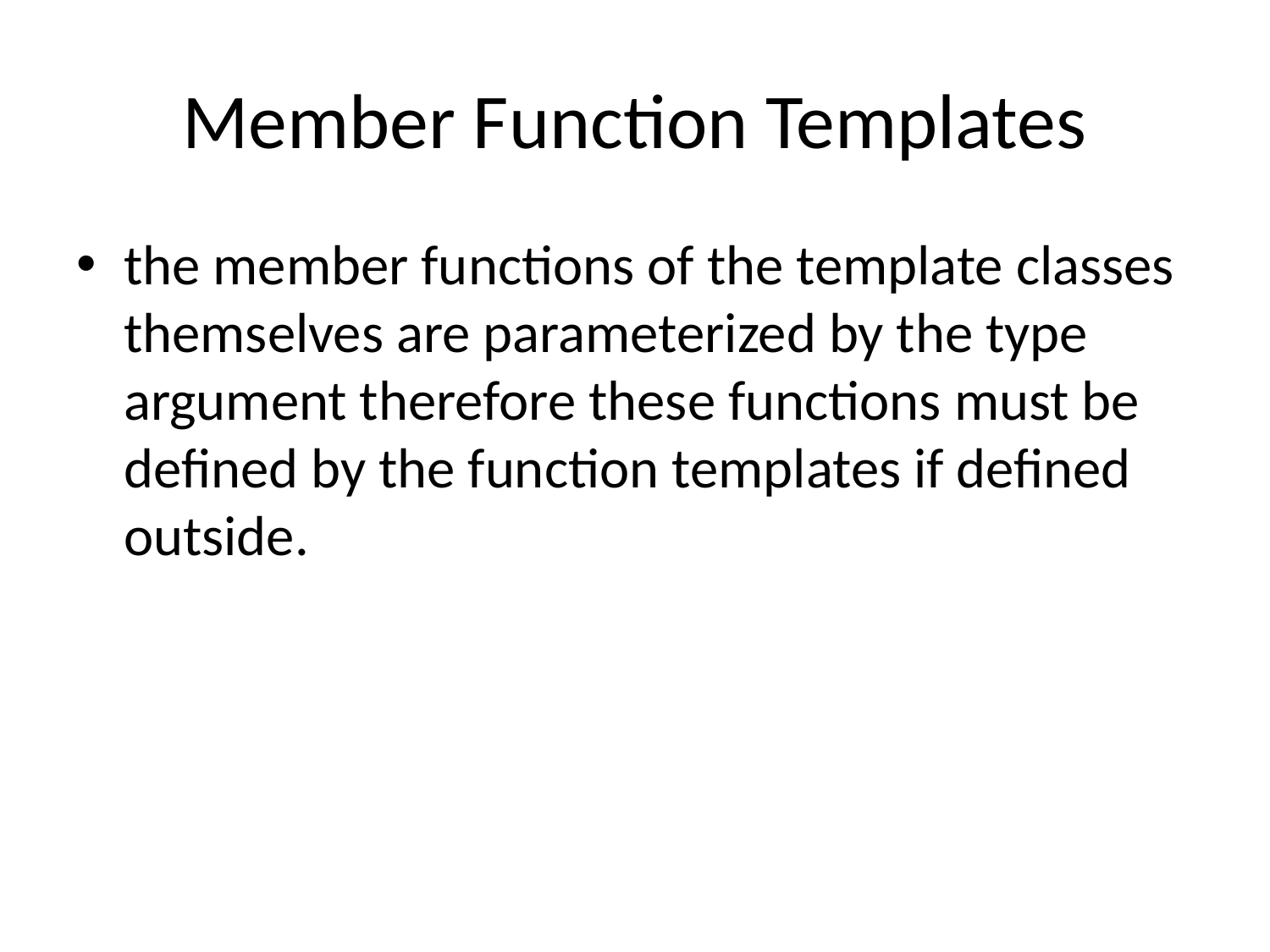

# Member Function Templates
the member functions of the template classes themselves are parameterized by the type argument therefore these functions must be defined by the function templates if defined outside.